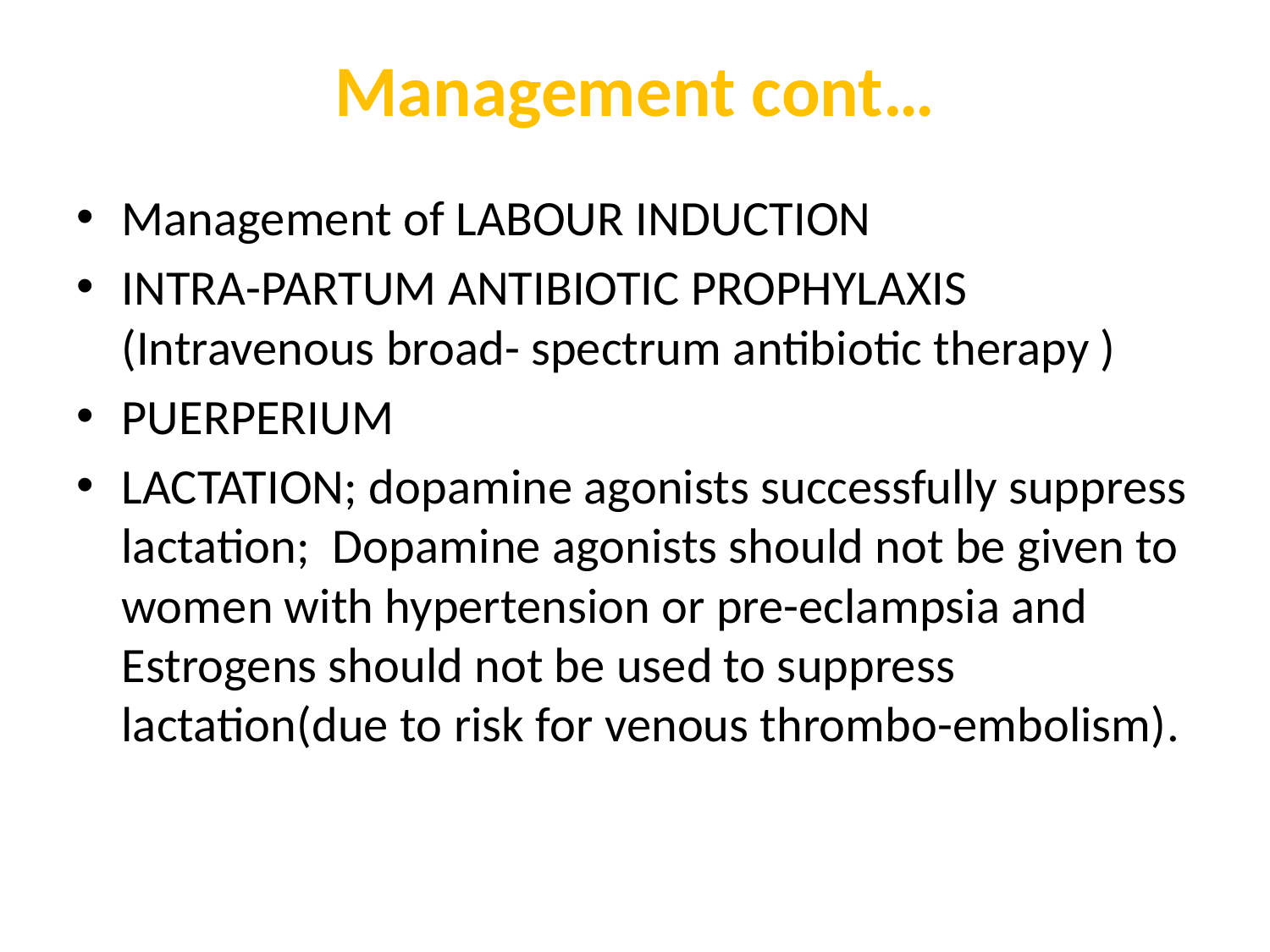

# Management cont…
Management of LABOUR INDUCTION
INTRA-PARTUM ANTIBIOTIC PROPHYLAXIS  (Intravenous broad- spectrum antibiotic therapy )
PUERPERIUM
LACTATION; dopamine agonists successfully suppress lactation;  Dopamine agonists should not be given to women with hypertension or pre-eclampsia and Estrogens should not be used to suppress lactation(due to risk for venous thrombo-embolism).